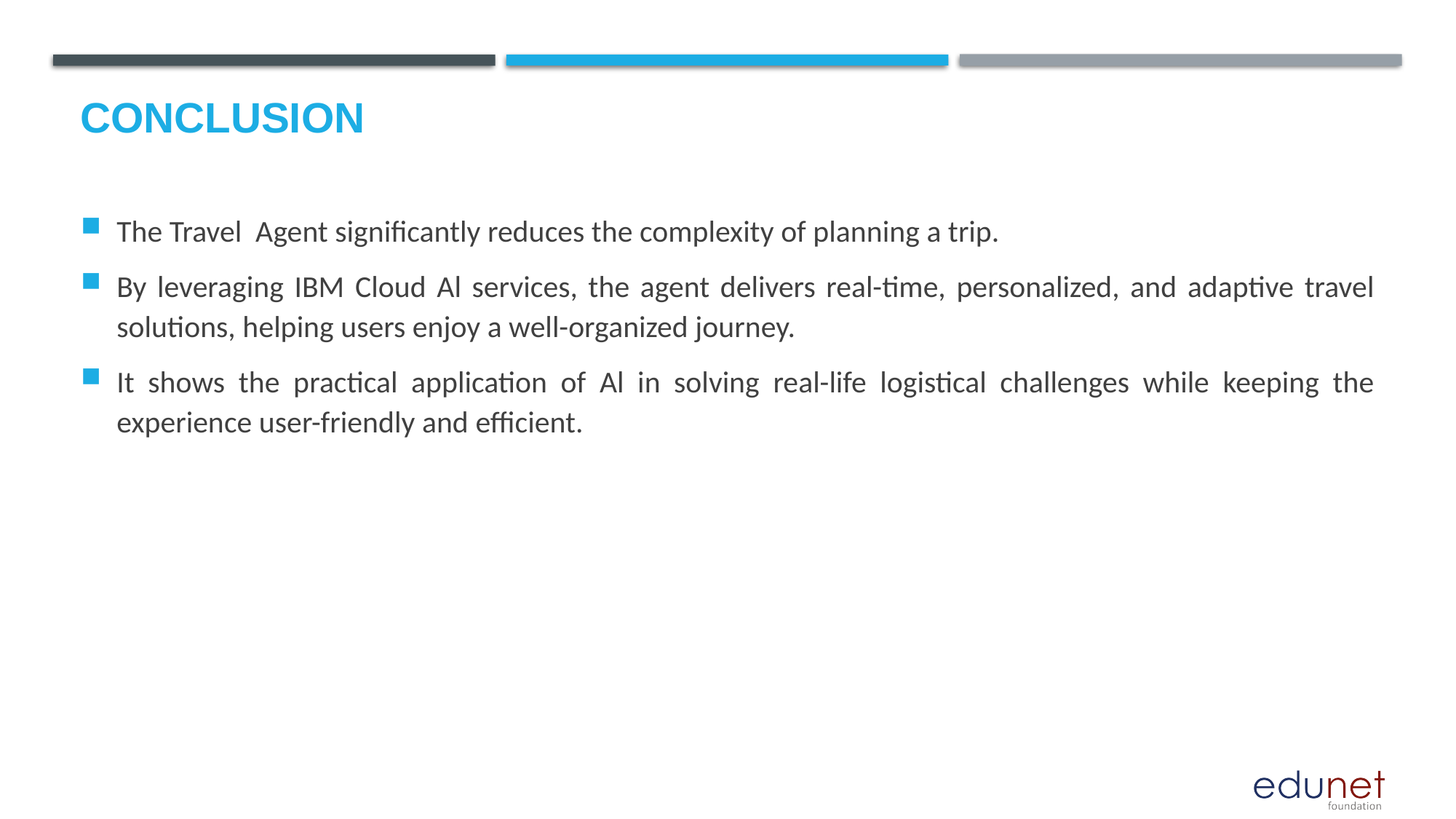

The Travel  Agent significantly reduces the complexity of planning a trip.
By leveraging IBM Cloud Al services, the agent delivers real-time, personalized, and adaptive travel solutions, helping users enjoy a well-organized journey.
It shows the practical application of Al in solving real-life logistical challenges while keeping the experience user-friendly and efficient.
# Conclusion